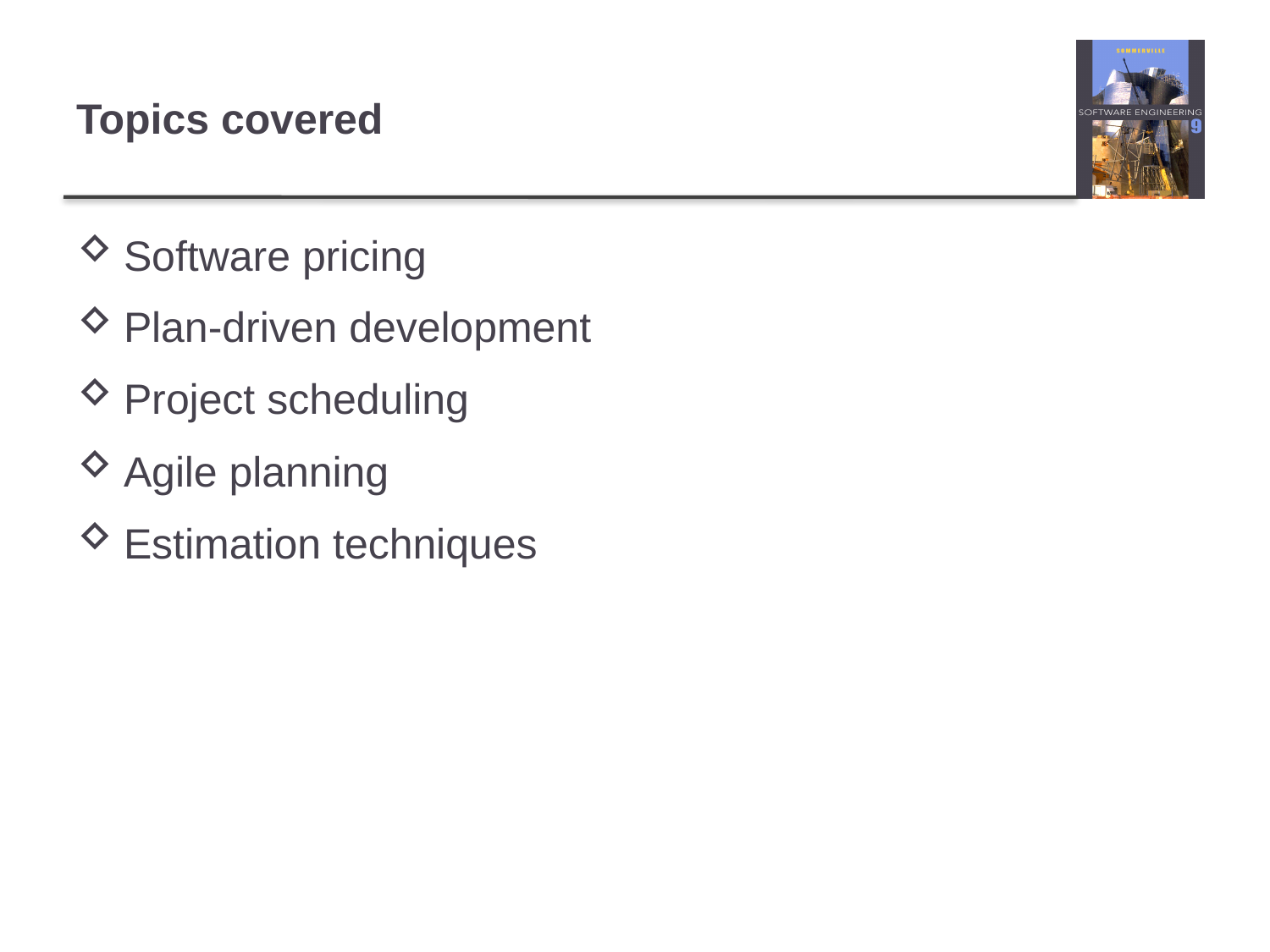

# Topics covered
Software pricing
Plan-driven development
Project scheduling
Agile planning
Estimation techniques